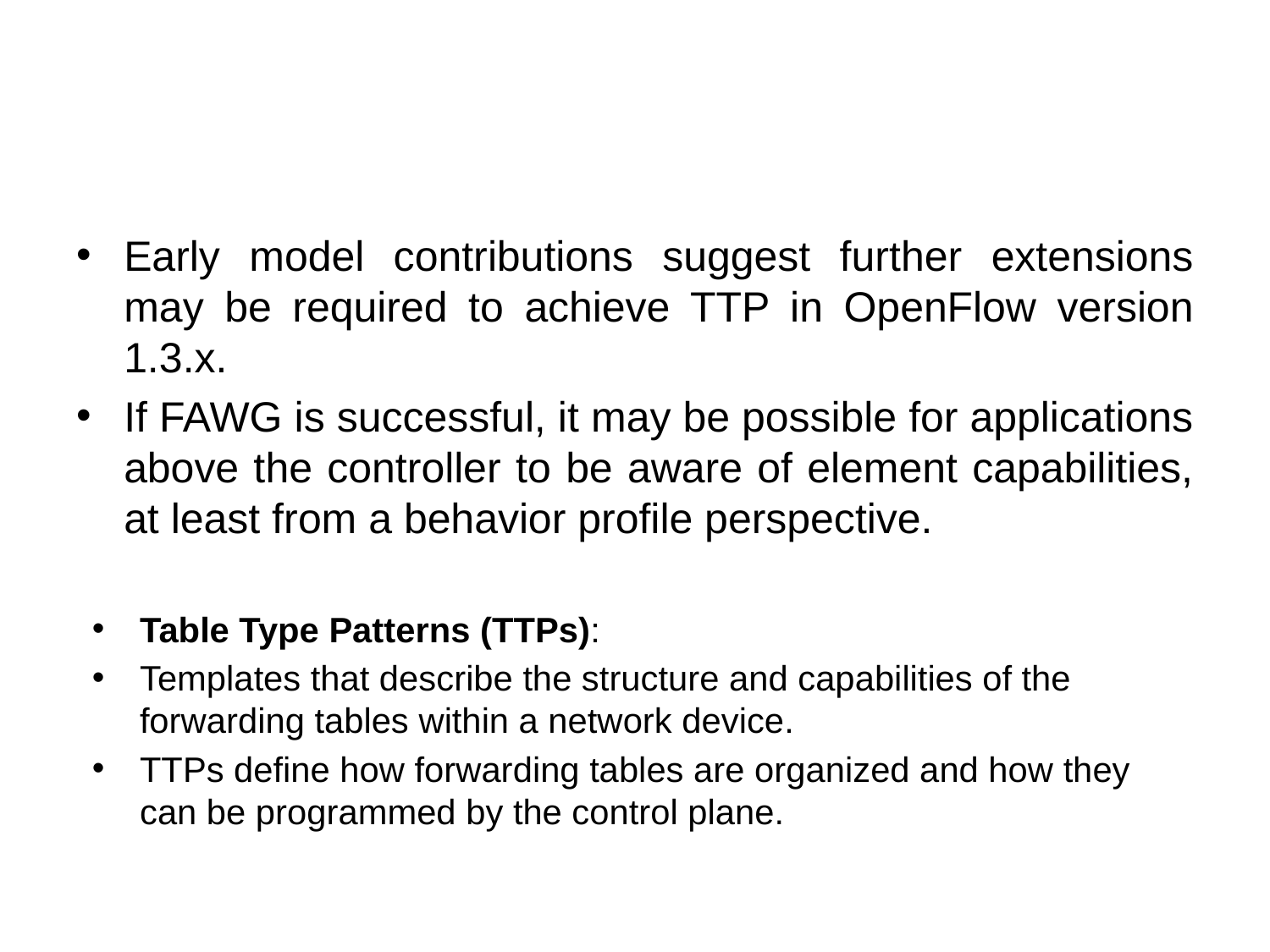

#
Early model contributions suggest further extensions may be required to achieve TTP in OpenFlow version 1.3.x.
If FAWG is successful, it may be possible for applications above the controller to be aware of element capabilities, at least from a behavior profile perspective.

Table Type Patterns (TTPs):
Templates that describe the structure and capabilities of the forwarding tables within a network device.
TTPs define how forwarding tables are organized and how they can be programmed by the control plane.